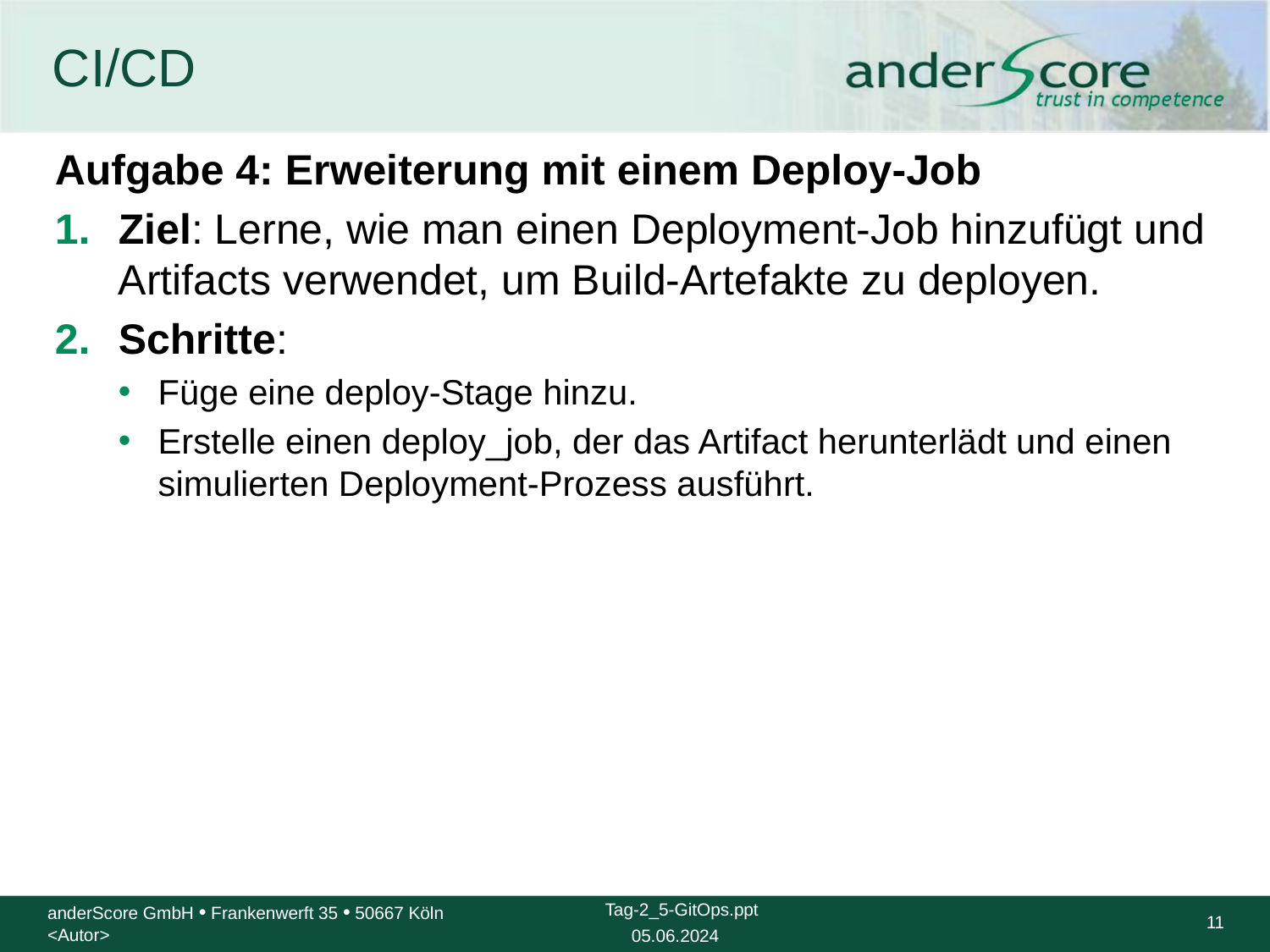

# CI/CD
Aufgabe 4: Erweiterung mit einem Deploy-Job
Ziel: Lerne, wie man einen Deployment-Job hinzufügt und Artifacts verwendet, um Build-Artefakte zu deployen.
Schritte:
Füge eine deploy-Stage hinzu.
Erstelle einen deploy_job, der das Artifact herunterlädt und einen simulierten Deployment-Prozess ausführt.